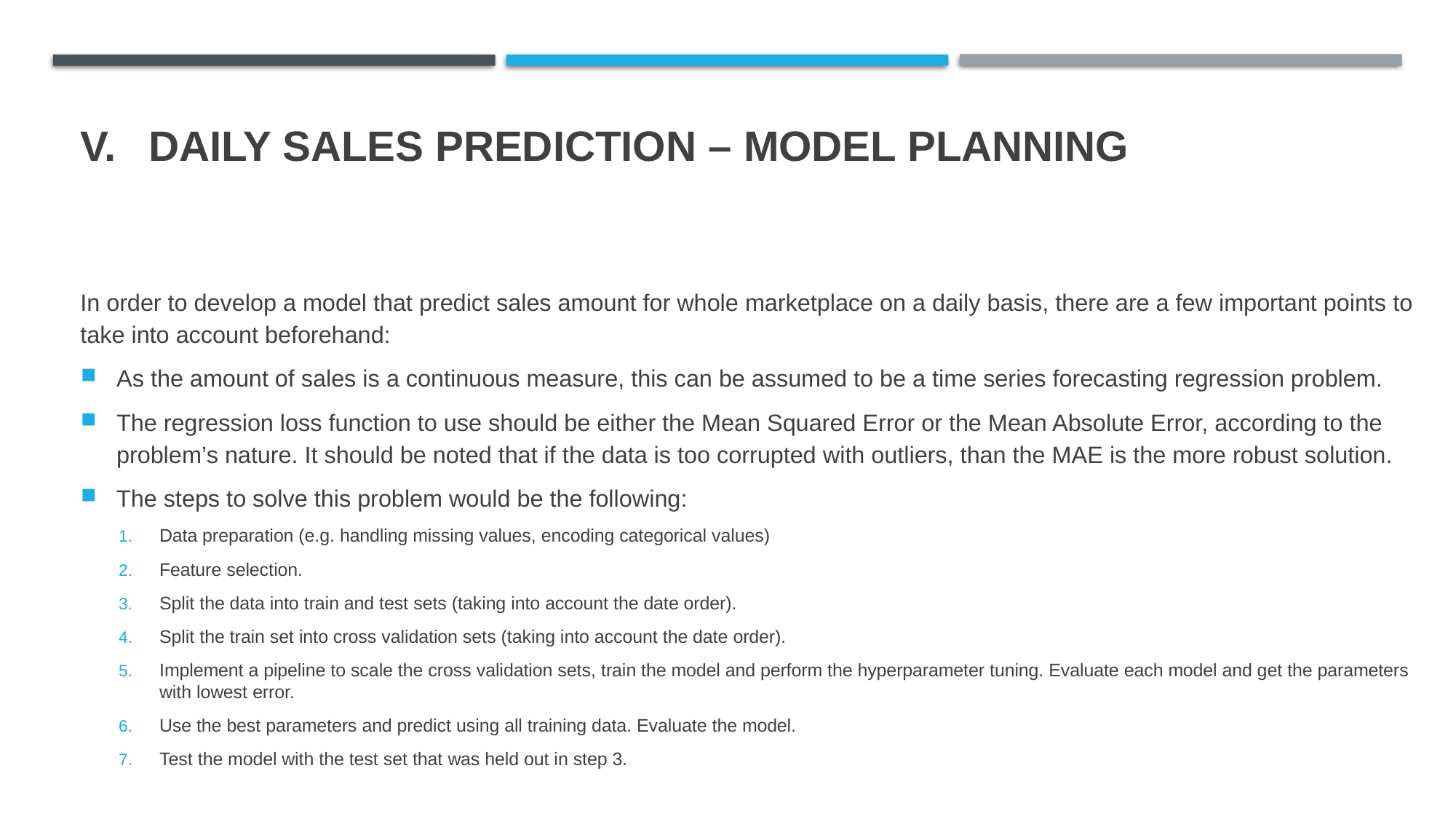

# Daily Sales Prediction – MODEL PLANNING
In order to develop a model that predict sales amount for whole marketplace on a daily basis, there are a few important points to take into account beforehand:
As the amount of sales is a continuous measure, this can be assumed to be a time series forecasting regression problem.
The regression loss function to use should be either the Mean Squared Error or the Mean Absolute Error, according to the problem’s nature. It should be noted that if the data is too corrupted with outliers, than the MAE is the more robust solution.
The steps to solve this problem would be the following:
Data preparation (e.g. handling missing values, encoding categorical values)
Feature selection.
Split the data into train and test sets (taking into account the date order).
Split the train set into cross validation sets (taking into account the date order).
Implement a pipeline to scale the cross validation sets, train the model and perform the hyperparameter tuning. Evaluate each model and get the parameters with lowest error.
Use the best parameters and predict using all training data. Evaluate the model.
Test the model with the test set that was held out in step 3.